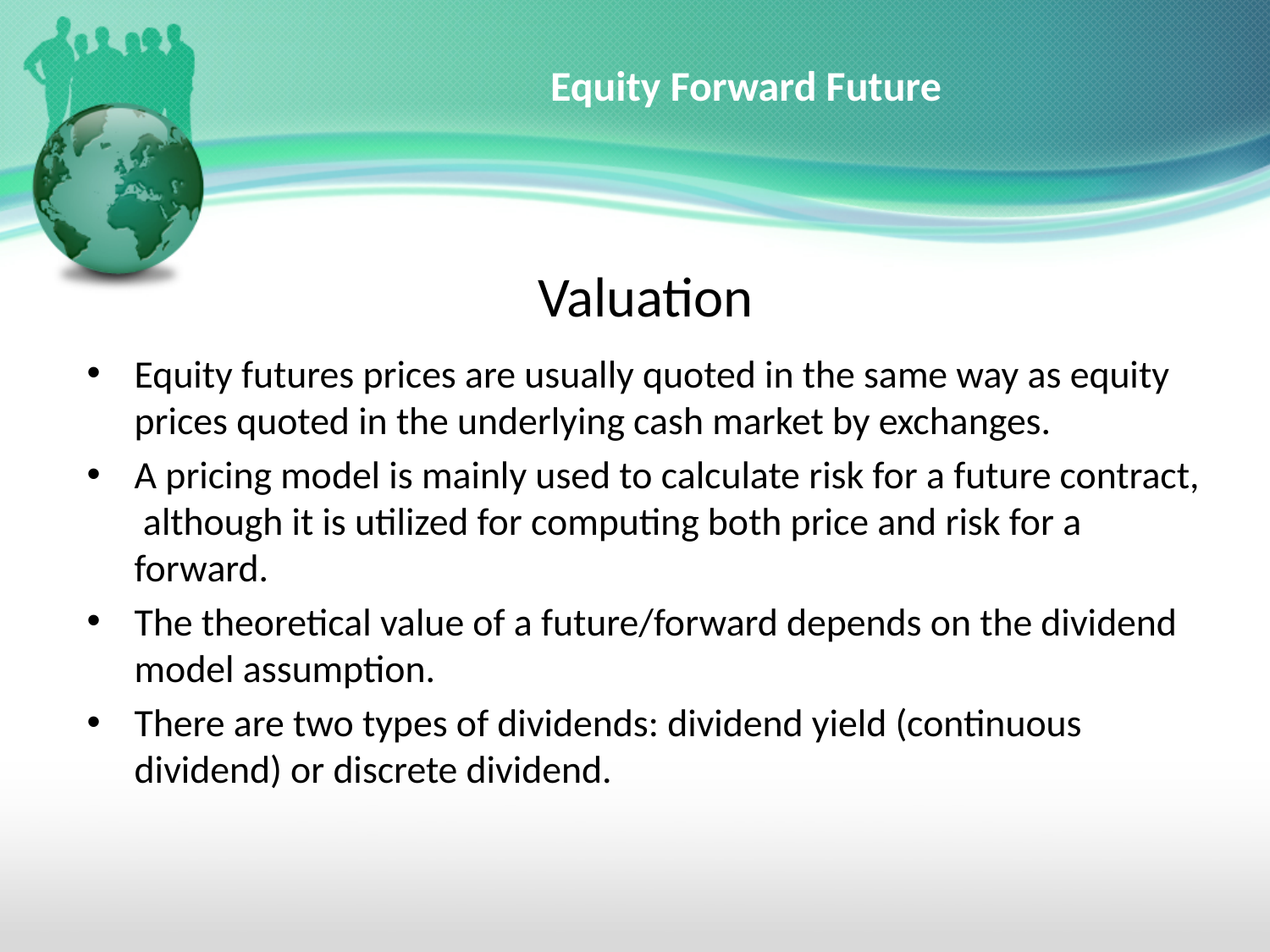

# Equity Forward Future
Valuation
Equity futures prices are usually quoted in the same way as equity prices quoted in the underlying cash market by exchanges.
A pricing model is mainly used to calculate risk for a future contract,  although it is utilized for computing both price and risk for a forward.
The theoretical value of a future/forward depends on the dividend model assumption.
There are two types of dividends: dividend yield (continuous dividend) or discrete dividend.